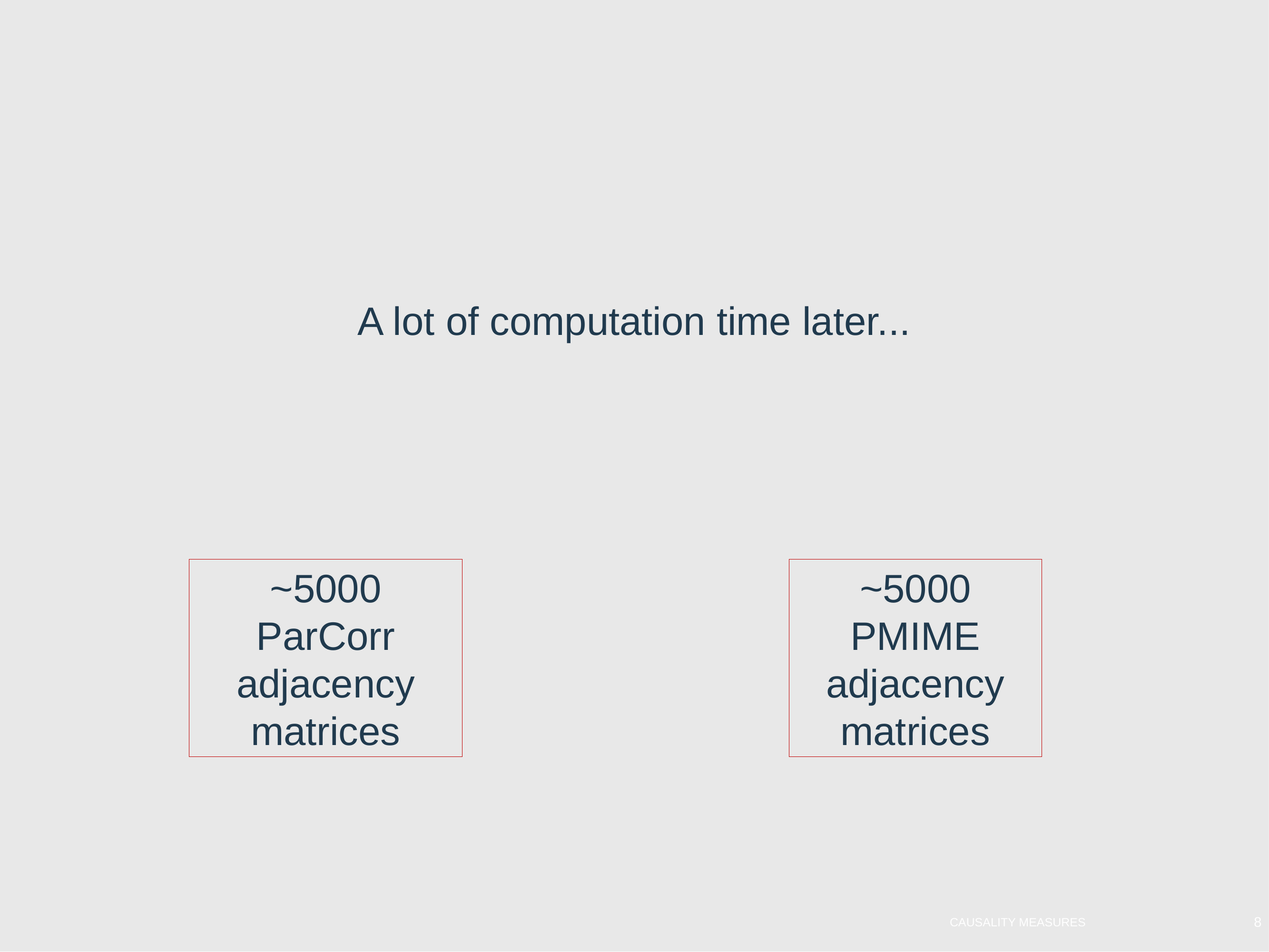

A lot of computation time later...
~5000 PMIME adjacency matrices
~5000 ParCorr adjacency matrices
Causality measures
8